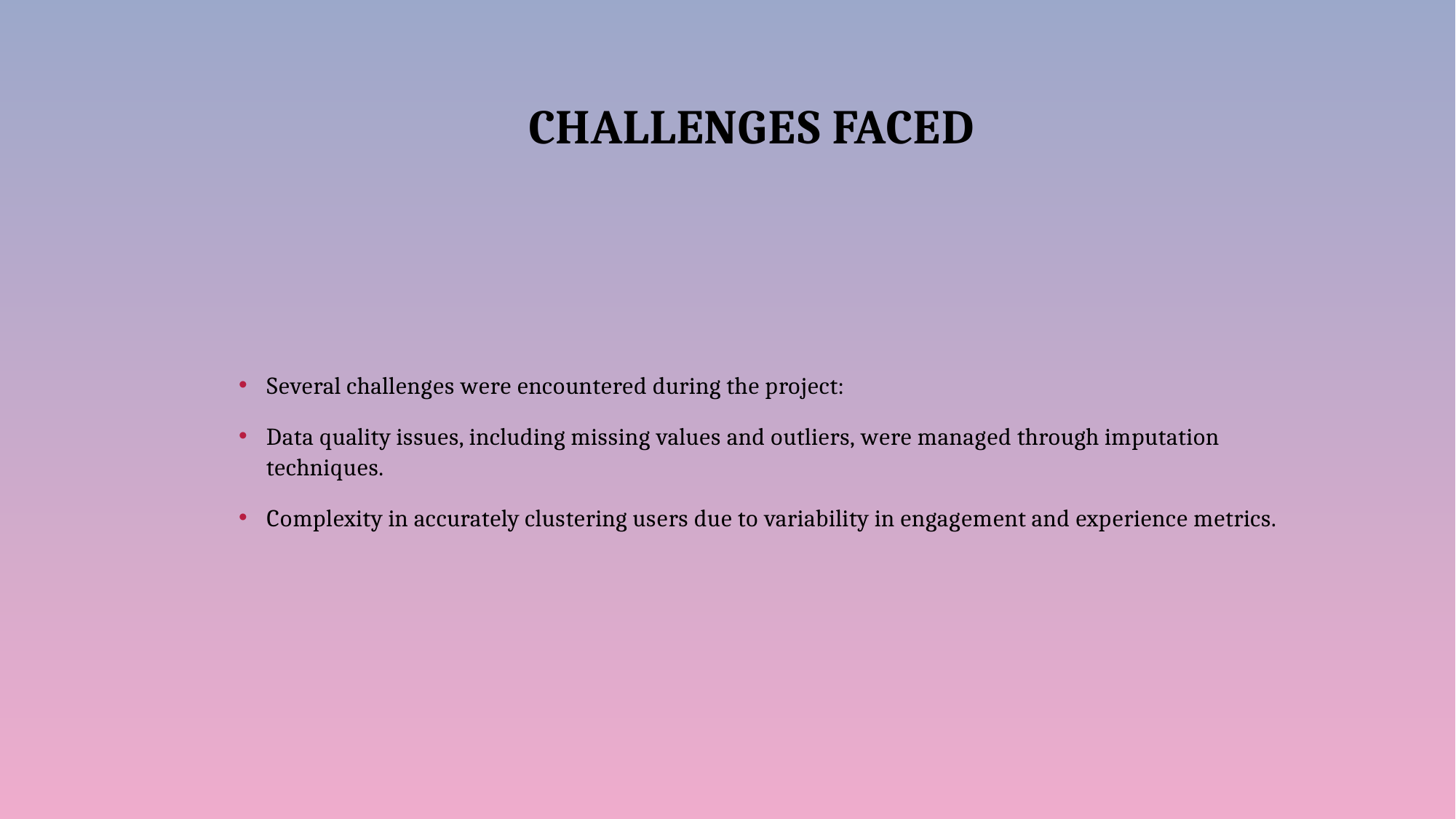

# Challenges Faced

Several challenges were encountered during the project:
Data quality issues, including missing values and outliers, were managed through imputation techniques.
Complexity in accurately clustering users due to variability in engagement and experience metrics.